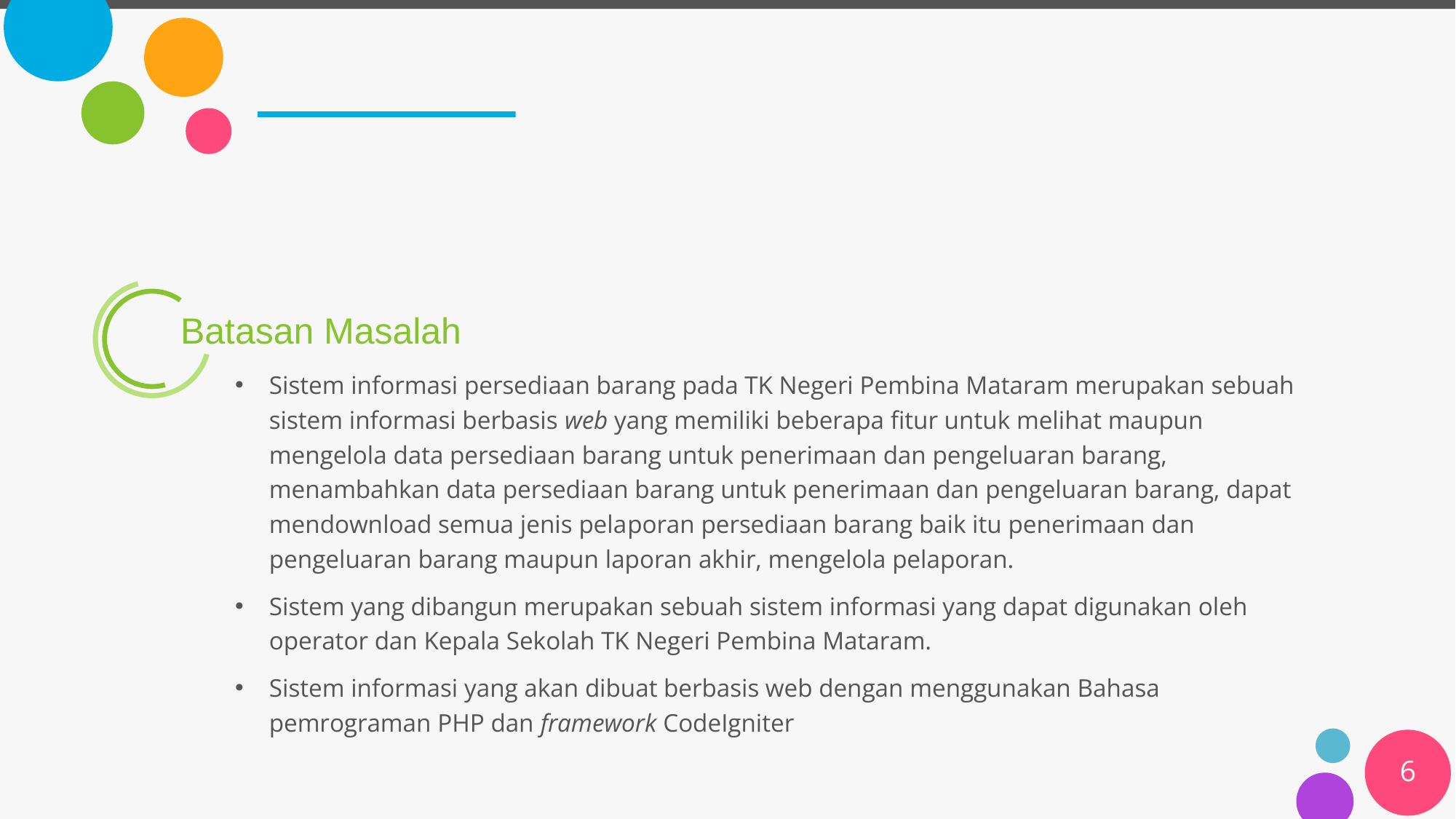

#

Batasan Masalah
Sistem informasi persediaan barang pada TK Negeri Pembina Mataram merupakan sebuah sistem informasi berbasis web yang memiliki beberapa fitur untuk melihat maupun mengelola data persediaan barang untuk penerimaan dan pengeluaran barang, menambahkan data persediaan barang untuk penerimaan dan pengeluaran barang, dapat mendownload semua jenis pelaporan persediaan barang baik itu penerimaan dan pengeluaran barang maupun laporan akhir, mengelola pelaporan.
Sistem yang dibangun merupakan sebuah sistem informasi yang dapat digunakan oleh operator dan Kepala Sekolah TK Negeri Pembina Mataram.
Sistem informasi yang akan dibuat berbasis web dengan menggunakan Bahasa pemrograman PHP dan framework CodeIgniter
6